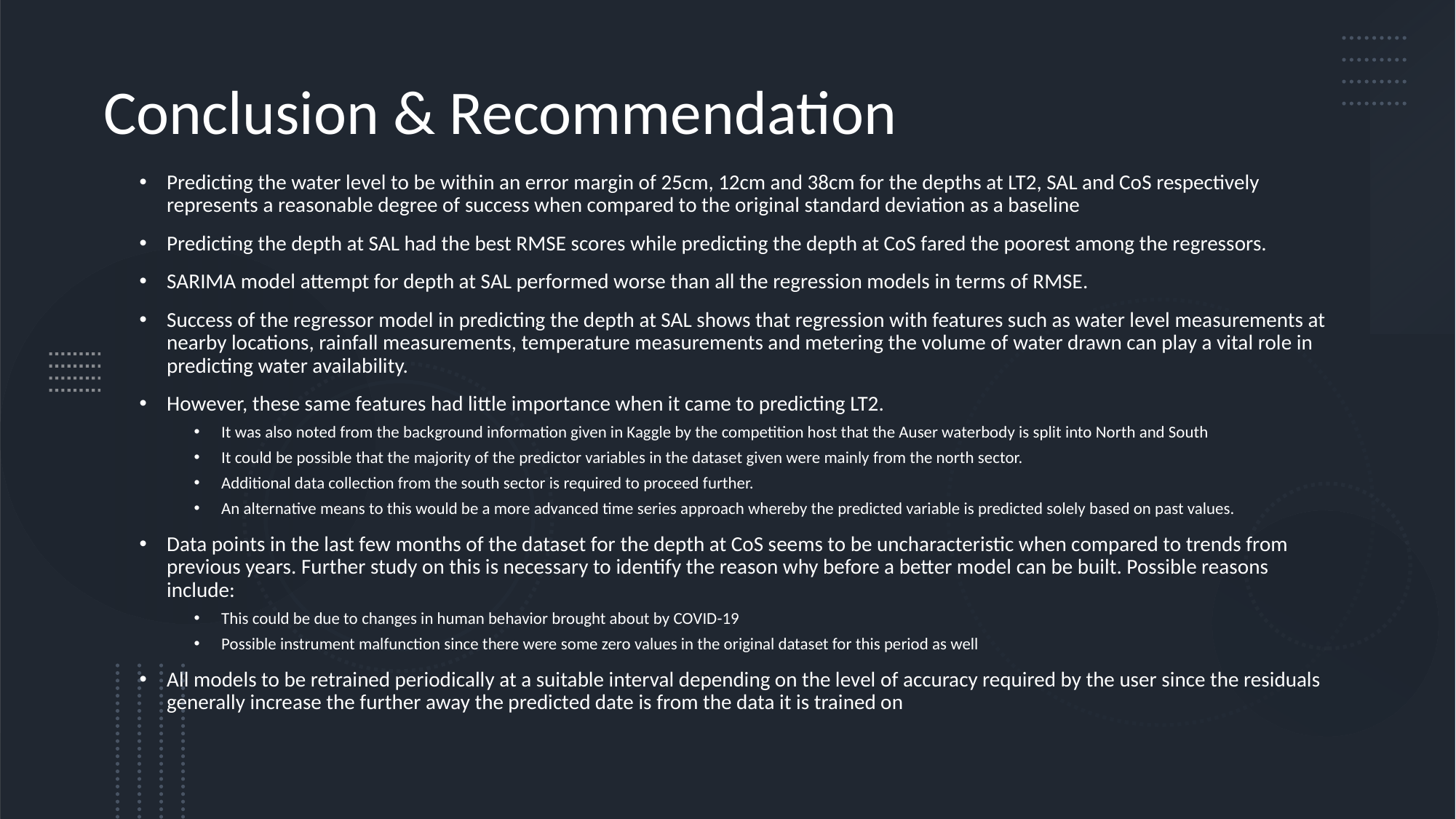

Conclusion & Recommendation

Predicting the water level to be within an error margin of 25cm, 12cm and 38cm for the depths at LT2, SAL and CoS respectively represents a reasonable degree of success when compared to the original standard deviation as a baseline
Predicting the depth at SAL had the best RMSE scores while predicting the depth at CoS fared the poorest among the regressors.
SARIMA model attempt for depth at SAL performed worse than all the regression models in terms of RMSE.
Success of the regressor model in predicting the depth at SAL shows that regression with features such as water level measurements at nearby locations, rainfall measurements, temperature measurements and metering the volume of water drawn can play a vital role in predicting water availability.
However, these same features had little importance when it came to predicting LT2.
It was also noted from the background information given in Kaggle by the competition host that the Auser waterbody is split into North and South
It could be possible that the majority of the predictor variables in the dataset given were mainly from the north sector.
Additional data collection from the south sector is required to proceed further.
An alternative means to this would be a more advanced time series approach whereby the predicted variable is predicted solely based on past values.
Data points in the last few months of the dataset for the depth at CoS seems to be uncharacteristic when compared to trends from previous years. Further study on this is necessary to identify the reason why before a better model can be built. Possible reasons include:
This could be due to changes in human behavior brought about by COVID-19
Possible instrument malfunction since there were some zero values in the original dataset for this period as well
All models to be retrained periodically at a suitable interval depending on the level of accuracy required by the user since the residuals generally increase the further away the predicted date is from the data it is trained on